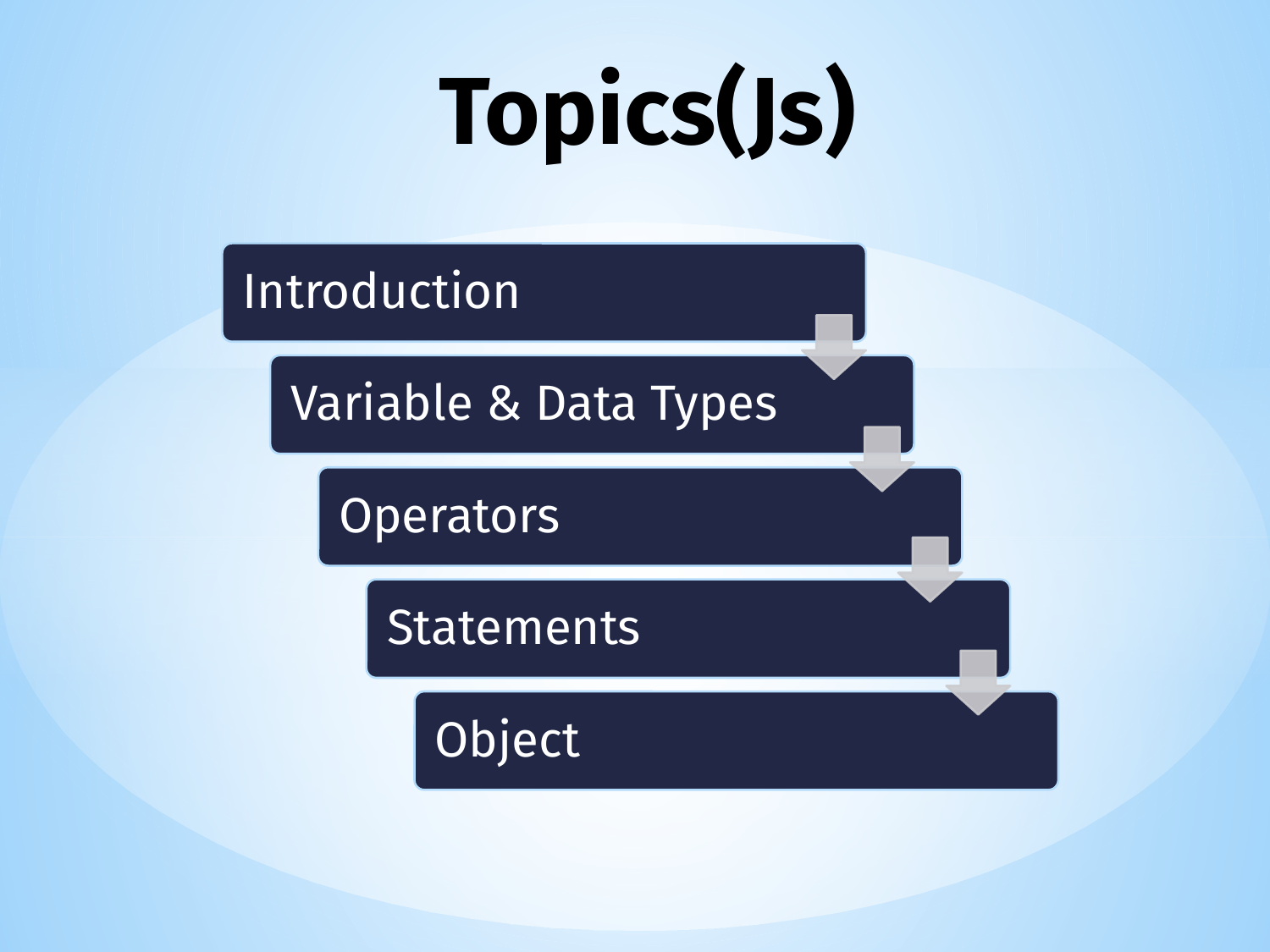

# Topics(Js)
Introduction
Variable & Data Types
Operators
Statements
Object